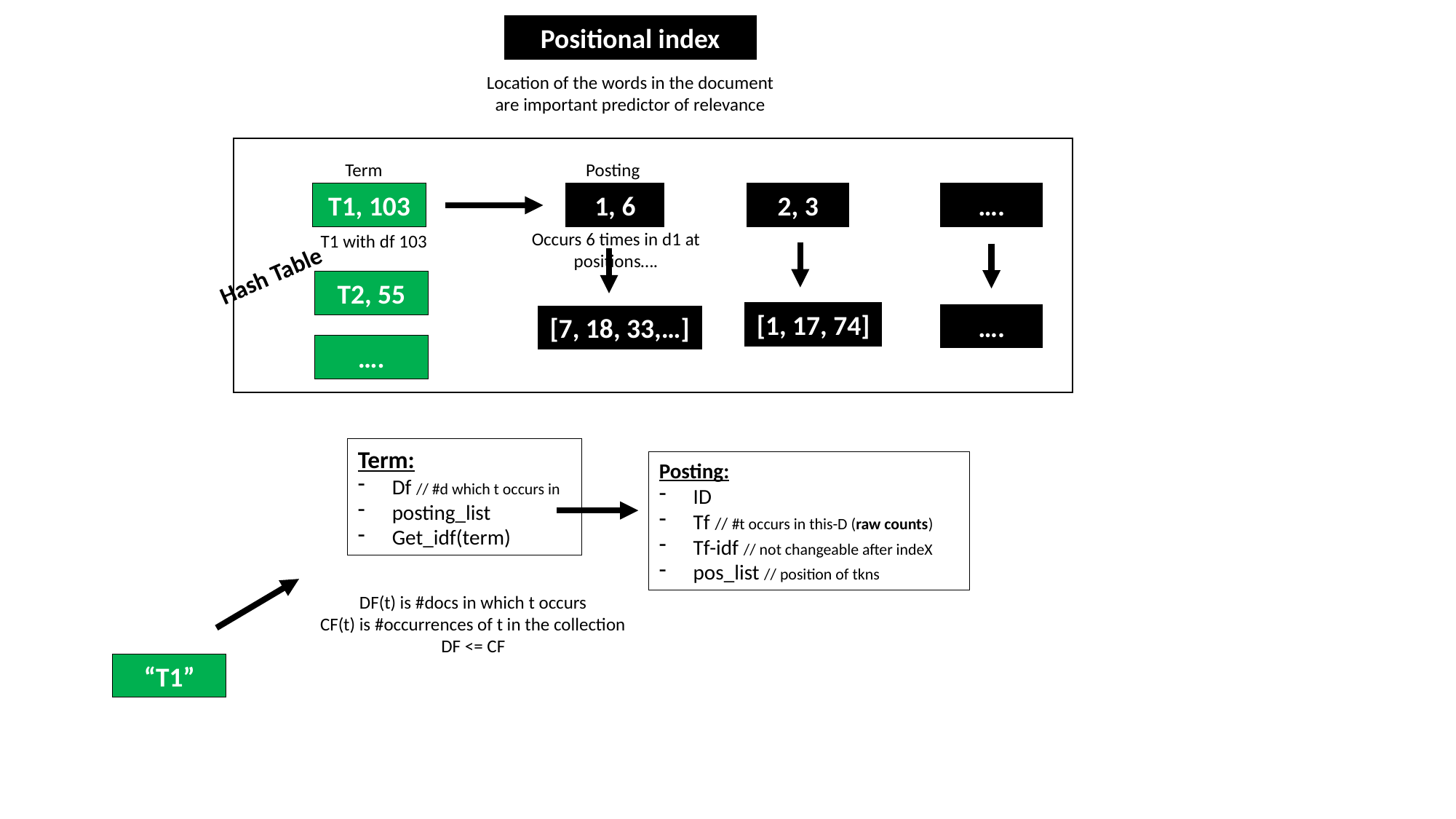

Positional index
Location of the words in the document are important predictor of relevance

Term
Posting
T1, 103
1, 6
2, 3
….
Occurs 6 times in d1 at positions….
T1 with df 103
Hash Table
T2, 55
[1, 17, 74]
….
[7, 18, 33,…]
….
Term:
Df // #d which t occurs in
posting_list
Get_idf(term)
Posting:
ID
Tf // #t occurs in this-D (raw counts)
Tf-idf // not changeable after indeX
pos_list // position of tkns
DF(t) is #docs in which t occurs
CF(t) is #occurrences of t in the collection
DF <= CF
“T1”